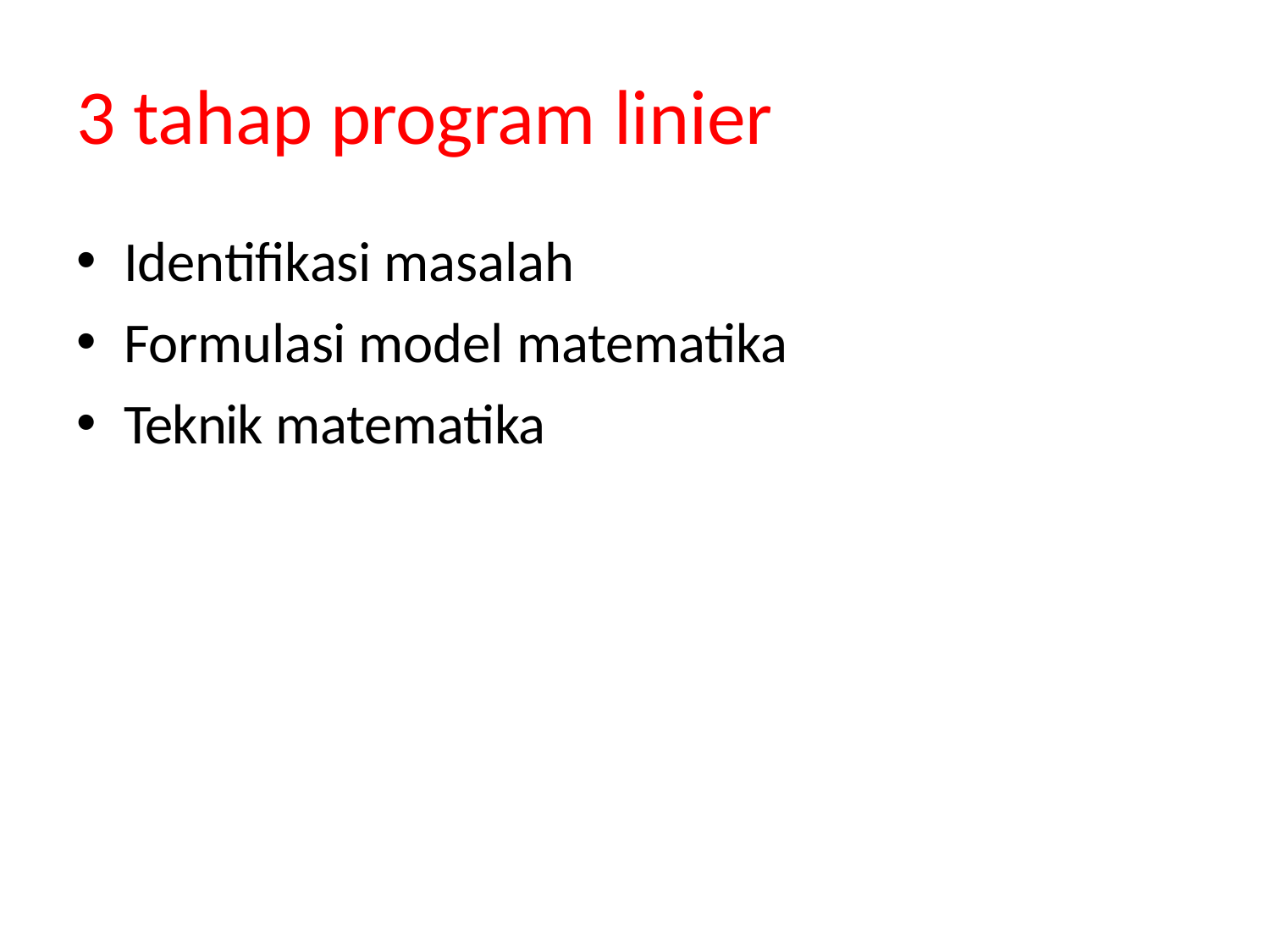

# 3 tahap program linier
Identifikasi masalah
Formulasi model matematika
Teknik matematika